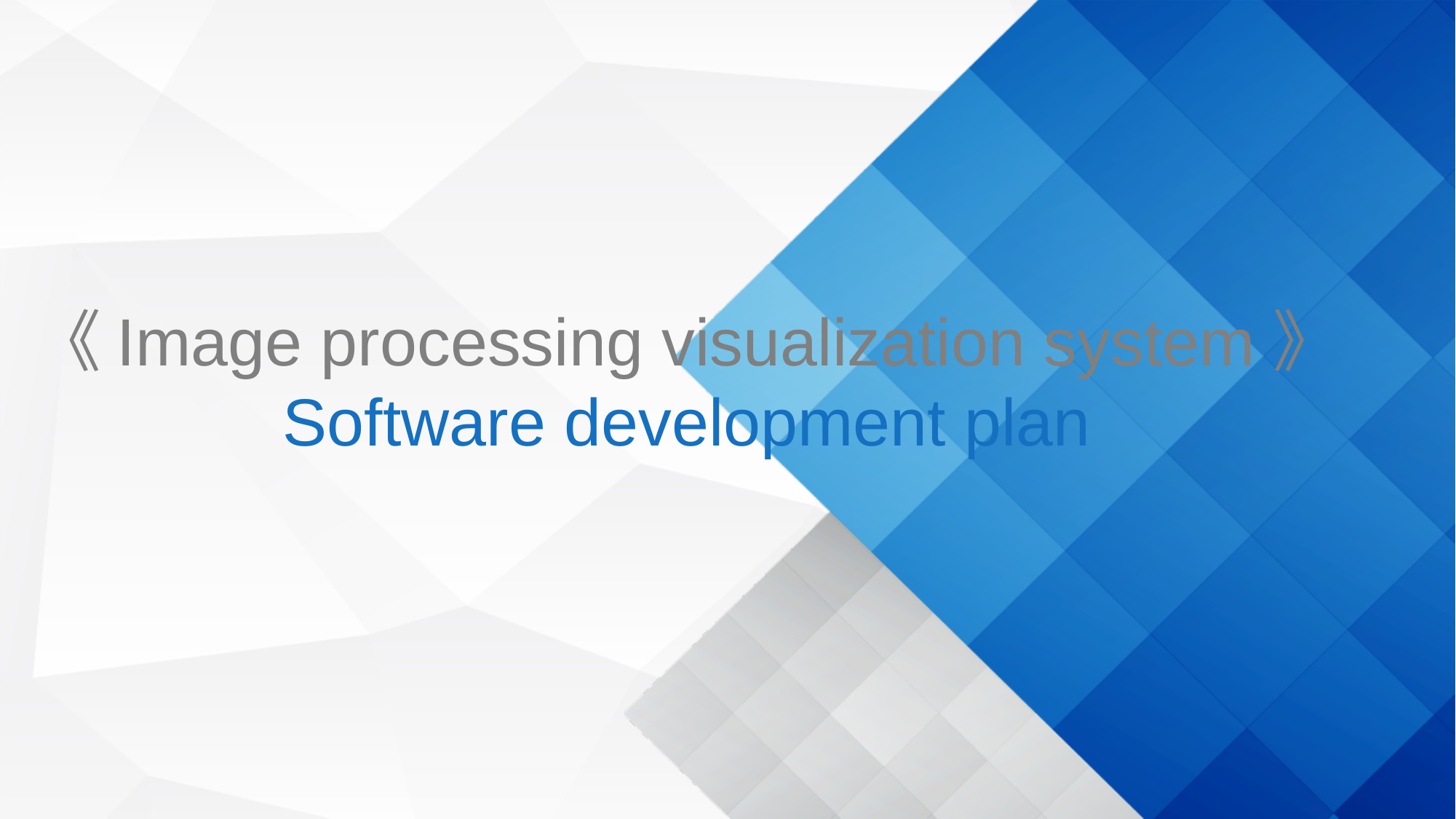

《Image processing visualization system》
Software development plan